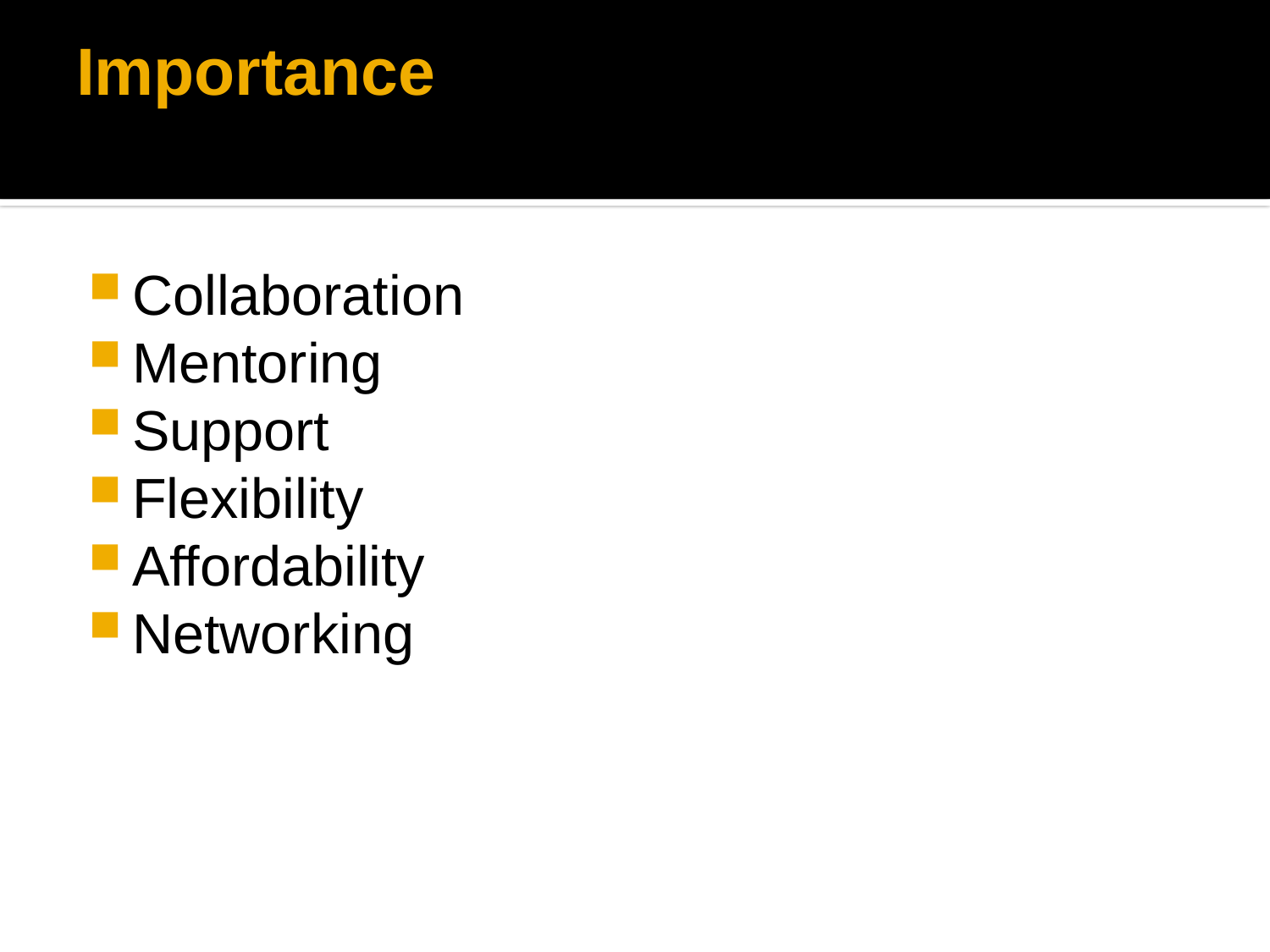

# Importance
Collaboration
Mentoring
Support
Flexibility
Affordability
Networking